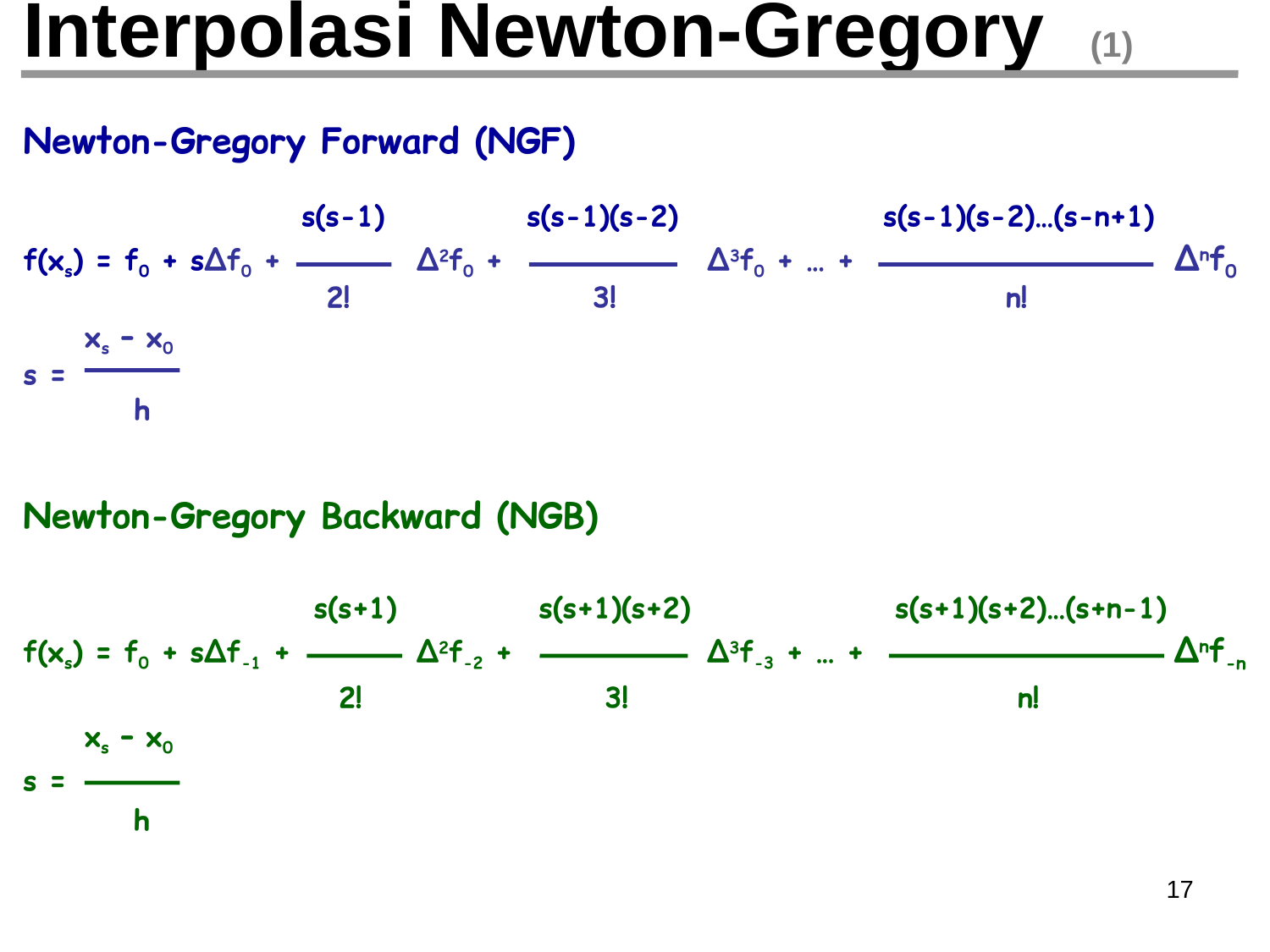

# Interpolasi Newton-Gregory     (1)

Newton-Gregory Forward (NGF)

		  s(s-1)	          s(s-1)(s-2)	        s(s-1)(s-2)…(s-n+1)
f(xs) = f0 + s∆f0 +	 ∆2f0 + 		    ∆3f0 + … + 		           ∆nf0
		    2!		     3!		                  n!
     xs – x0
s =
         h

Newton-Gregory Backward (NGB)

		   s(s+1)	           s(s+1)(s+2)	         s(s+1)(s+2)…(s+n-1)
f(xs) = f0 + s∆f-1 +	 ∆2f-2 + 		    ∆3f-3 + … + 		           ∆nf-n
		     2!		      3!		                   n!
     xs – x0
s =
         h

17